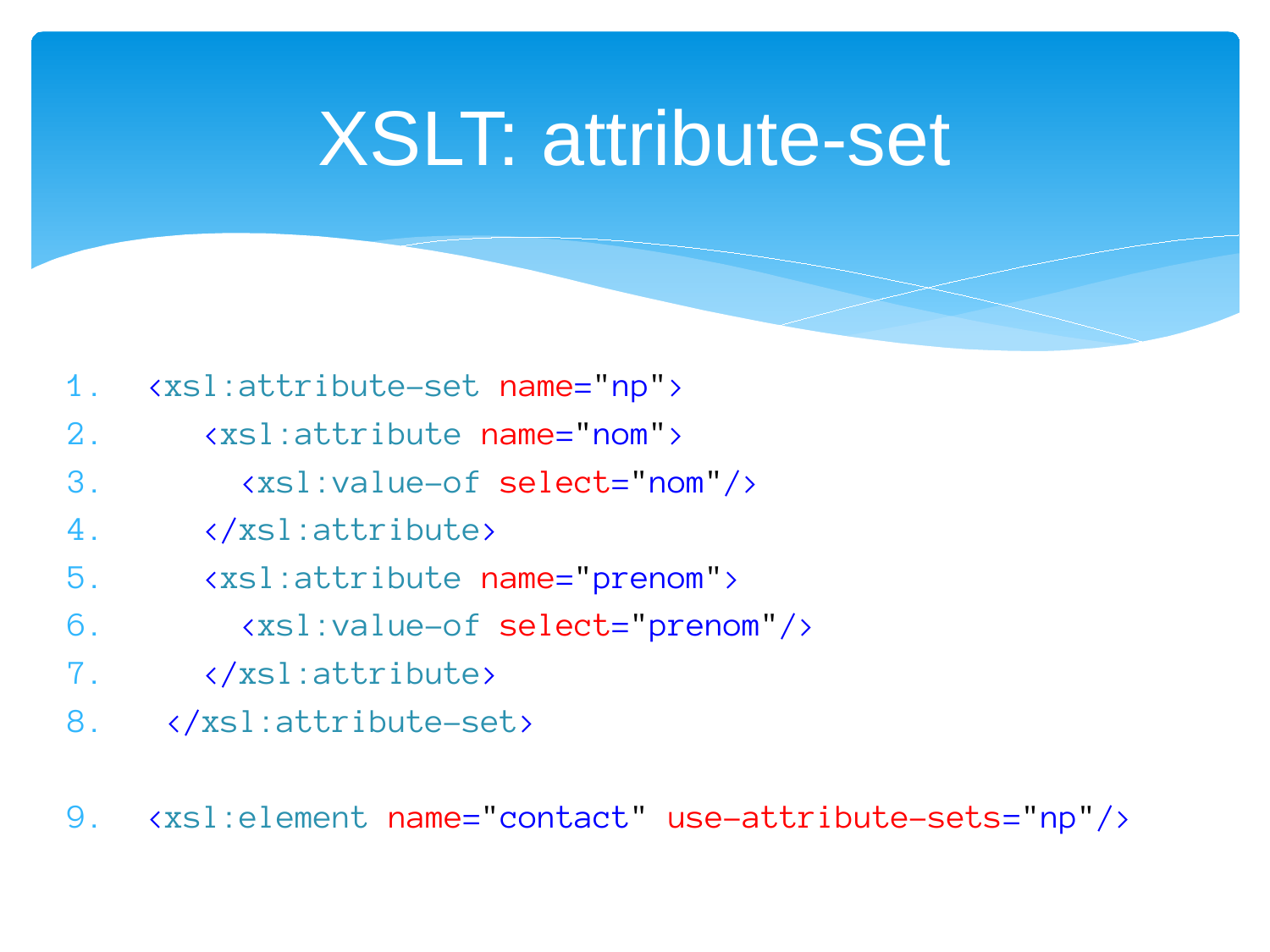

# XSLT: attribute-set
 <xsl:attribute-set name="np">
    <xsl:attribute name="nom">
      <xsl:value-of select="nom"/>
    </xsl:attribute>
    <xsl:attribute name="prenom">
      <xsl:value-of select="prenom"/>
    </xsl:attribute>
  </xsl:attribute-set>

 <xsl:element name="contact" use-attribute-sets="np"/>